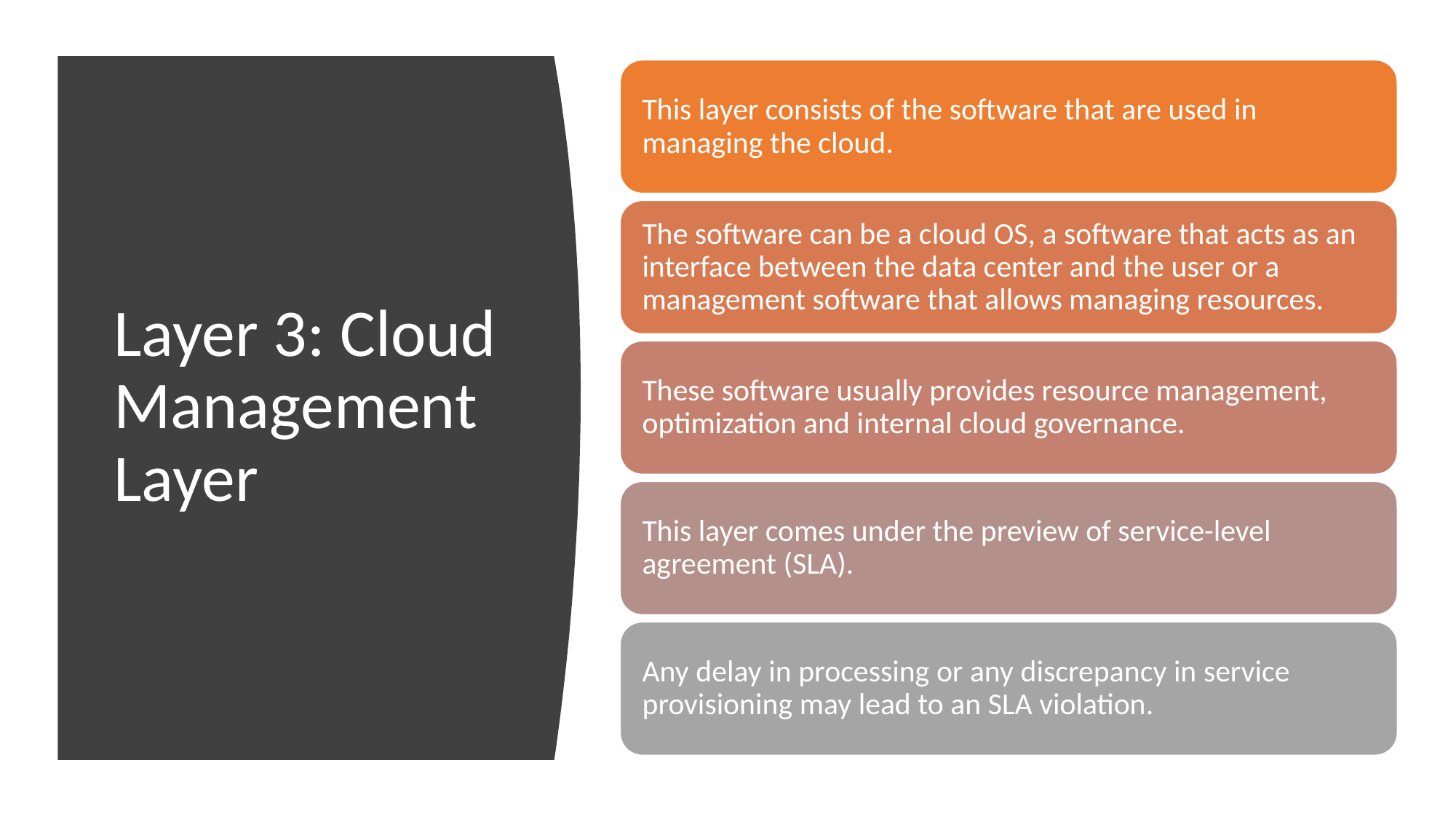

This layer consists of the software that are used in managing the cloud.
The software can be a cloud OS, a software that acts as an interface between the data center and the user or a management software that allows managing resources.
These software usually provides resource management, optimization and internal cloud governance.
This layer comes under the preview of service-level agreement (SLA).
Any delay in processing or any discrepancy in service provisioning may lead to an SLA violation.

# Layer 3: Cloud Management Layer